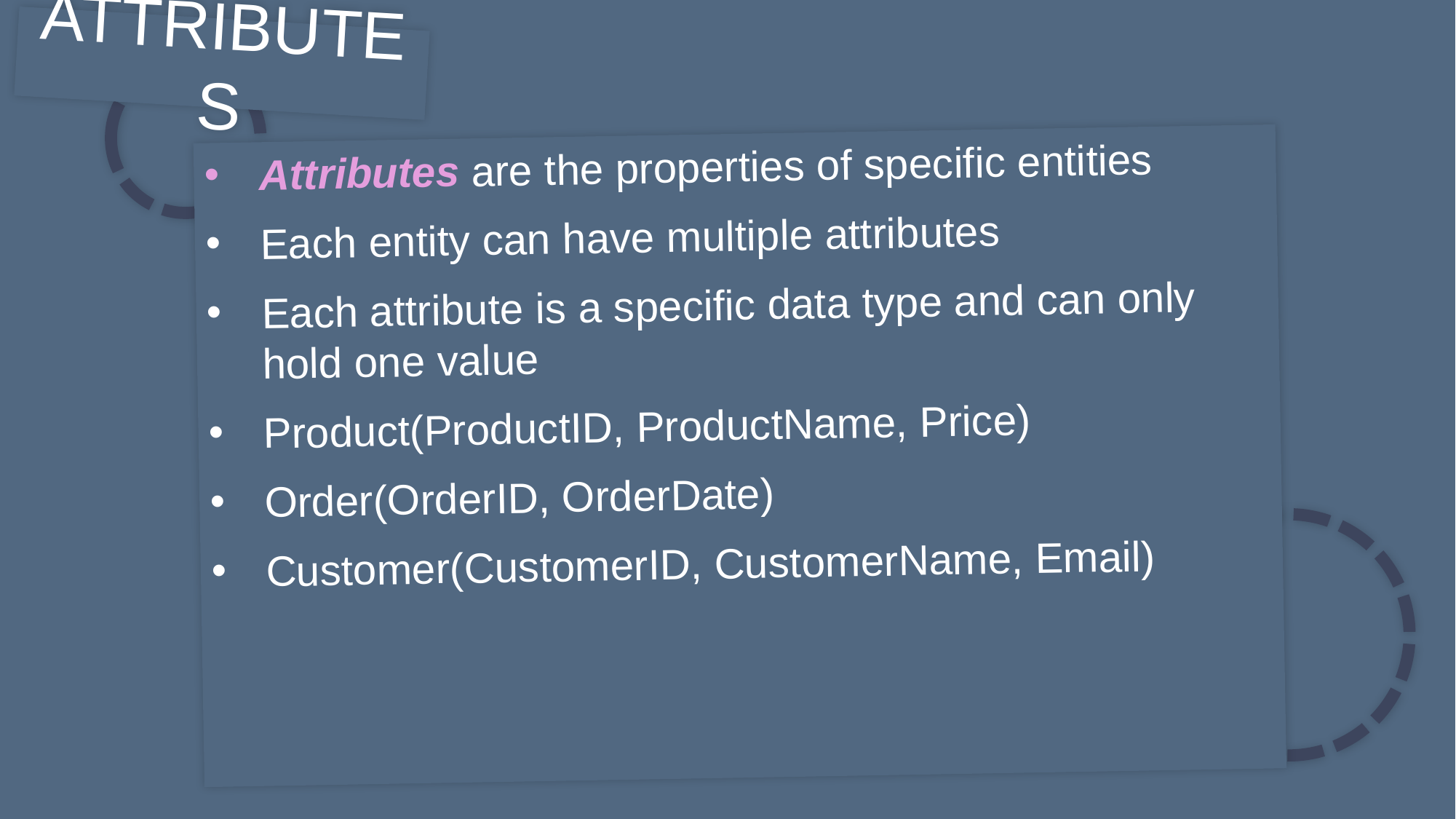

ATTRIBUTES

Attributes are the properties of specific entities
Each entity can have multiple attributes
Each attribute is a specific data type and can only hold one value
Product(ProductID, ProductName, Price)
Order(OrderID, OrderDate)
Customer(CustomerID, CustomerName, Email)